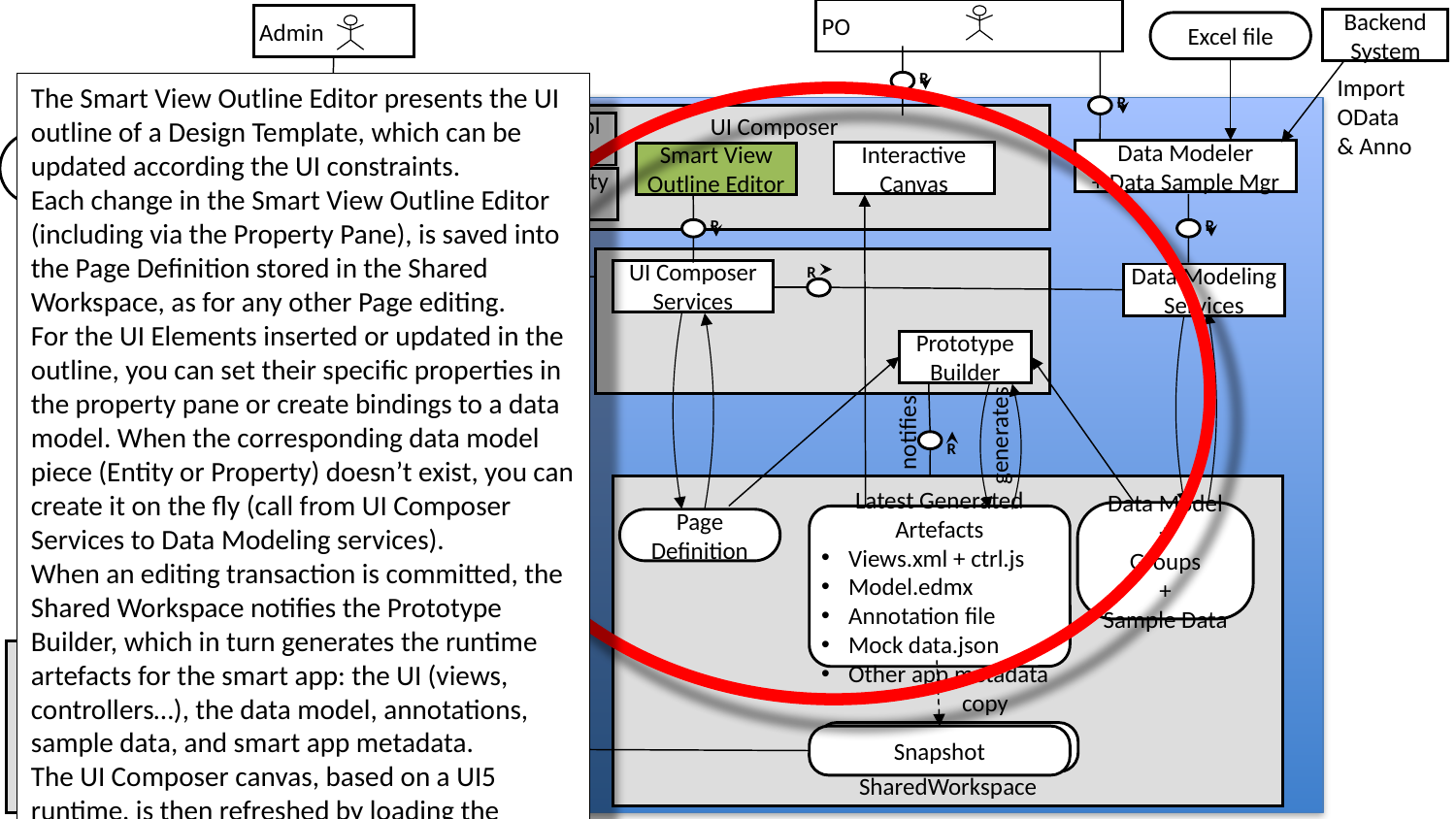

The Smart View Outline Editor presents the UI outline of a Design Template, which can be updated according the UI constraints.
Each change in the Smart View Outline Editor (including via the Property Pane), is saved into the Page Definition stored in the Shared Workspace, as for any other Page editing.
For the UI Elements inserted or updated in the outline, you can set their specific properties in the property pane or create bindings to a data model. When the corresponding data model piece (Entity or Property) doesn’t exist, you can create it on the fly (call from UI Composer Services to Data Modeling services).
When an editing transaction is committed, the Shared Workspace notifies the Prototype Builder, which in turn generates the runtime artefacts for the smart app: the UI (views, controllers…), the data model, annotations, sample data, and smart app metadata.
The UI Composer canvas, based on a UI5 runtime, is then refreshed by loading the generated smart app.
Note that the Smart View Outline Editor and the view-only canvas is a first step, before moving to a full WYSIWYG solution post July.